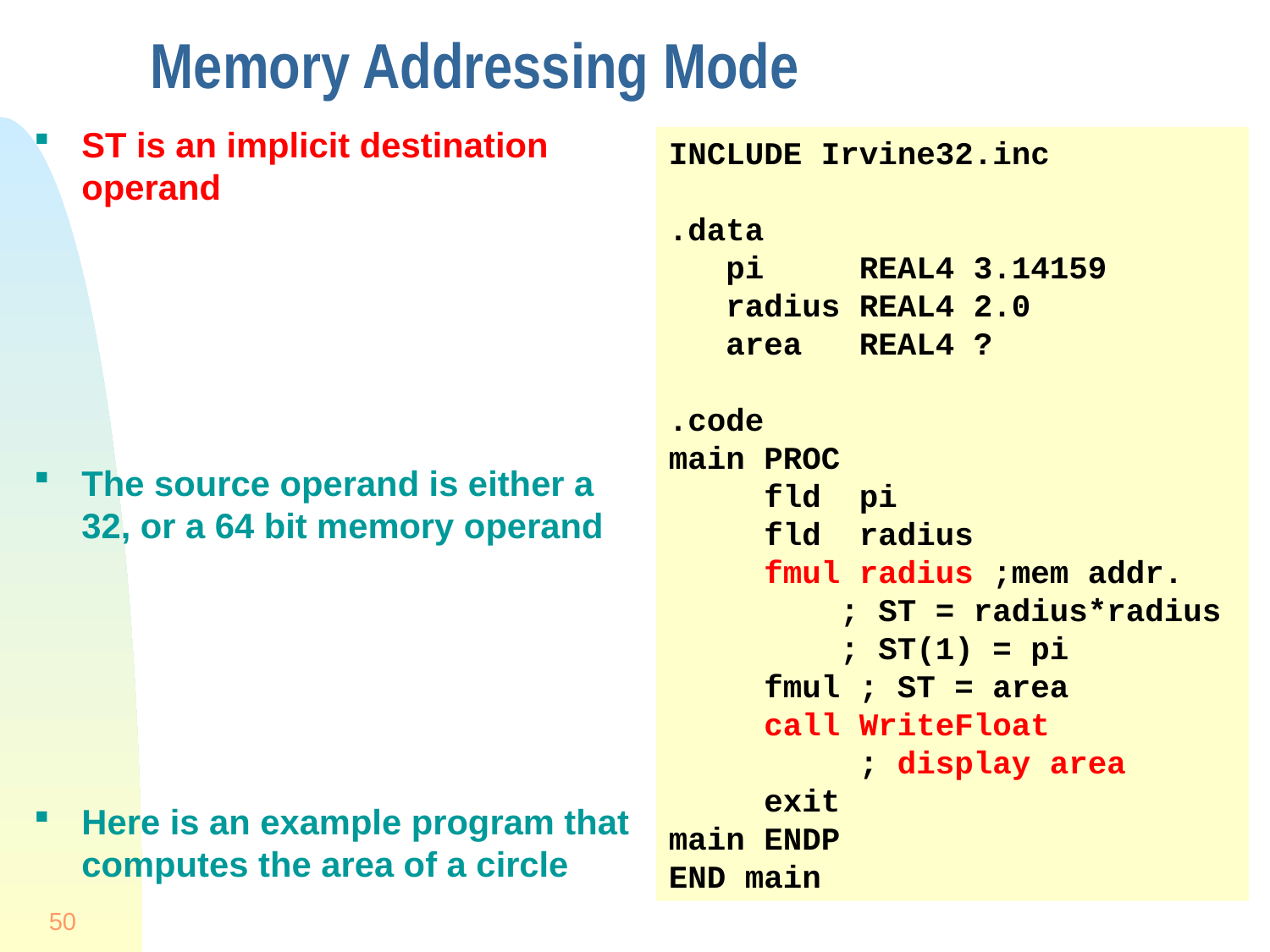

# Memory Addressing Mode
ST is an implicit destination operand

The source operand is either a 32, or a 64 bit memory operand

Here is an example program that computes the area of a circle
INCLUDE Irvine32.inc

.data
   pi     REAL4 3.14159
   radius REAL4 2.0
   area   REAL4 ?

.code
main PROC
     fld  pi
     fld  radius
     fmul radius ;mem addr.
         ; ST = radius*radius
         ; ST(1) = pi
     fmul ; ST = area
     call WriteFloat
          ; display area
     exit
main ENDP
END main
50